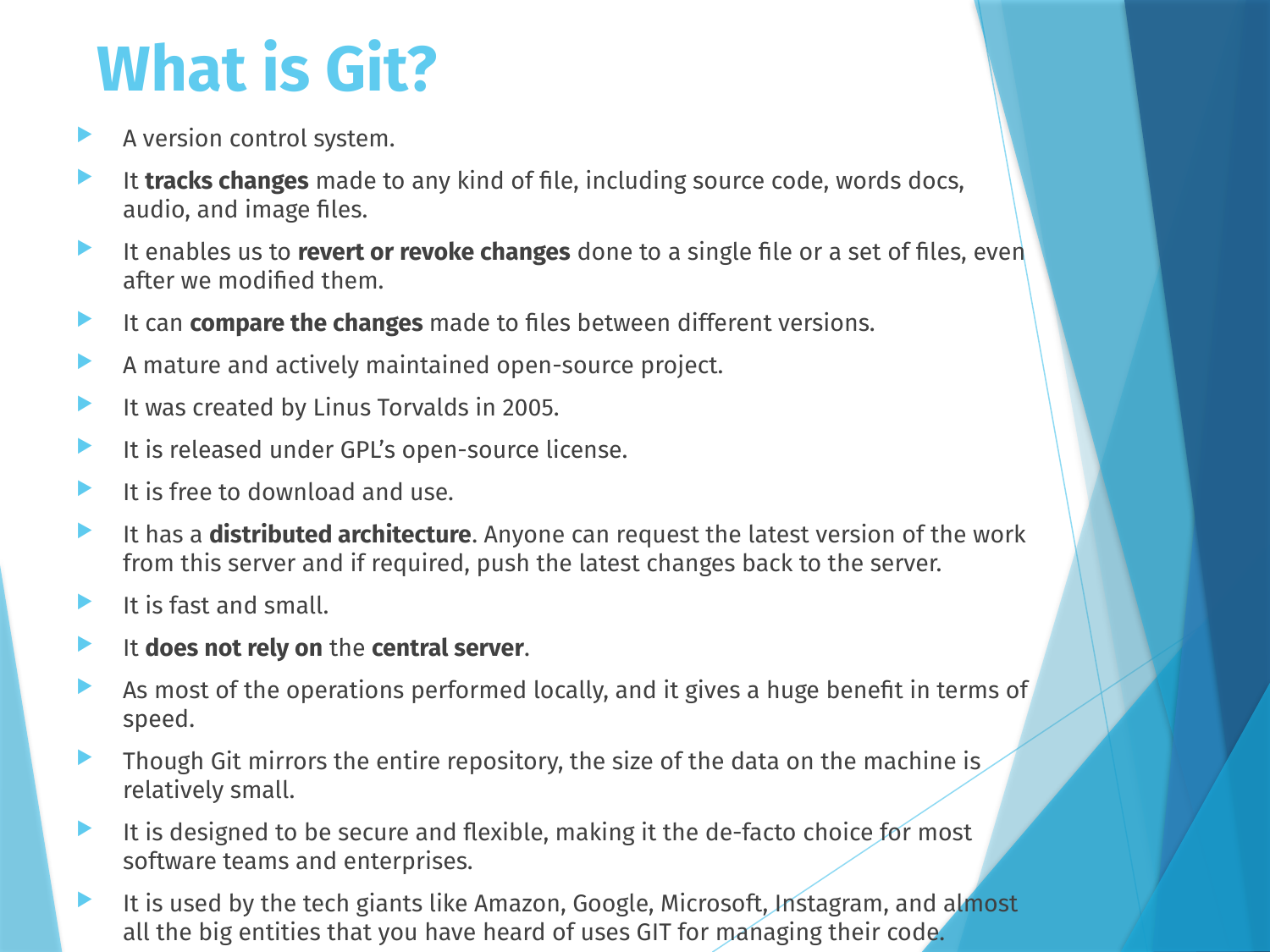

# What is Git?
A version control system.
It tracks changes made to any kind of file, including source code, words docs, audio, and image files.
It enables us to revert or revoke changes done to a single file or a set of files, even after we modified them.
It can compare the changes made to files between different versions.
A mature and actively maintained open-source project.
It was created by Linus Torvalds in 2005.
It is released under GPL’s open-source license.
It is free to download and use.
It has a distributed architecture. Anyone can request the latest version of the work from this server and if required, push the latest changes back to the server.
It is fast and small.
It does not rely on the central server.
As most of the operations performed locally, and it gives a huge benefit in terms of speed.
Though Git mirrors the entire repository, the size of the data on the machine is relatively small.
It is designed to be secure and flexible, making it the de-facto choice for most software teams and enterprises.
It is used by the tech giants like Amazon, Google, Microsoft, Instagram, and almost all the big entities that you have heard of uses GIT for managing their code.